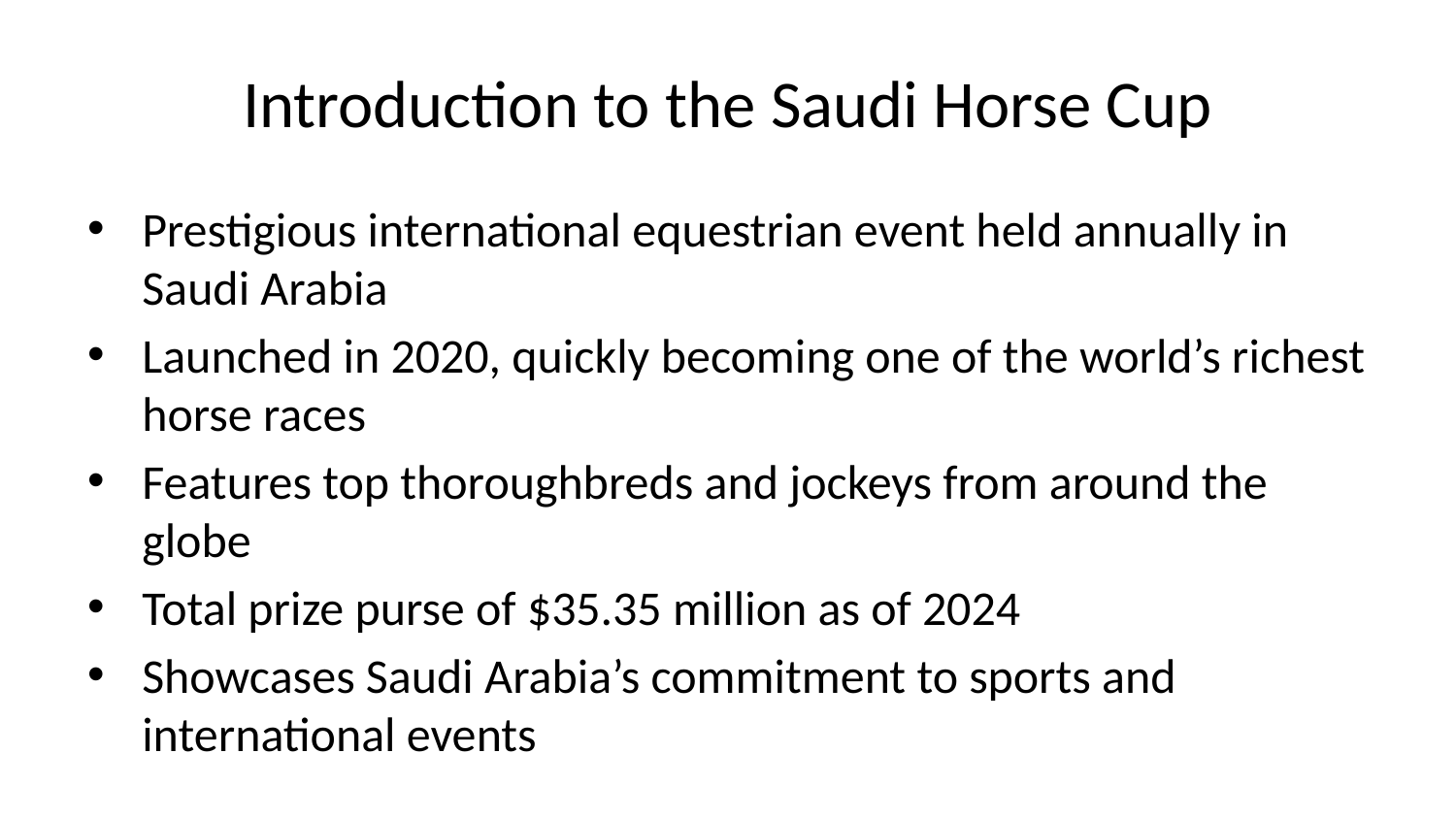

# Introduction to the Saudi Horse Cup
Prestigious international equestrian event held annually in Saudi Arabia
Launched in 2020, quickly becoming one of the world’s richest horse races
Features top thoroughbreds and jockeys from around the globe
Total prize purse of $35.35 million as of 2024
Showcases Saudi Arabia’s commitment to sports and international events